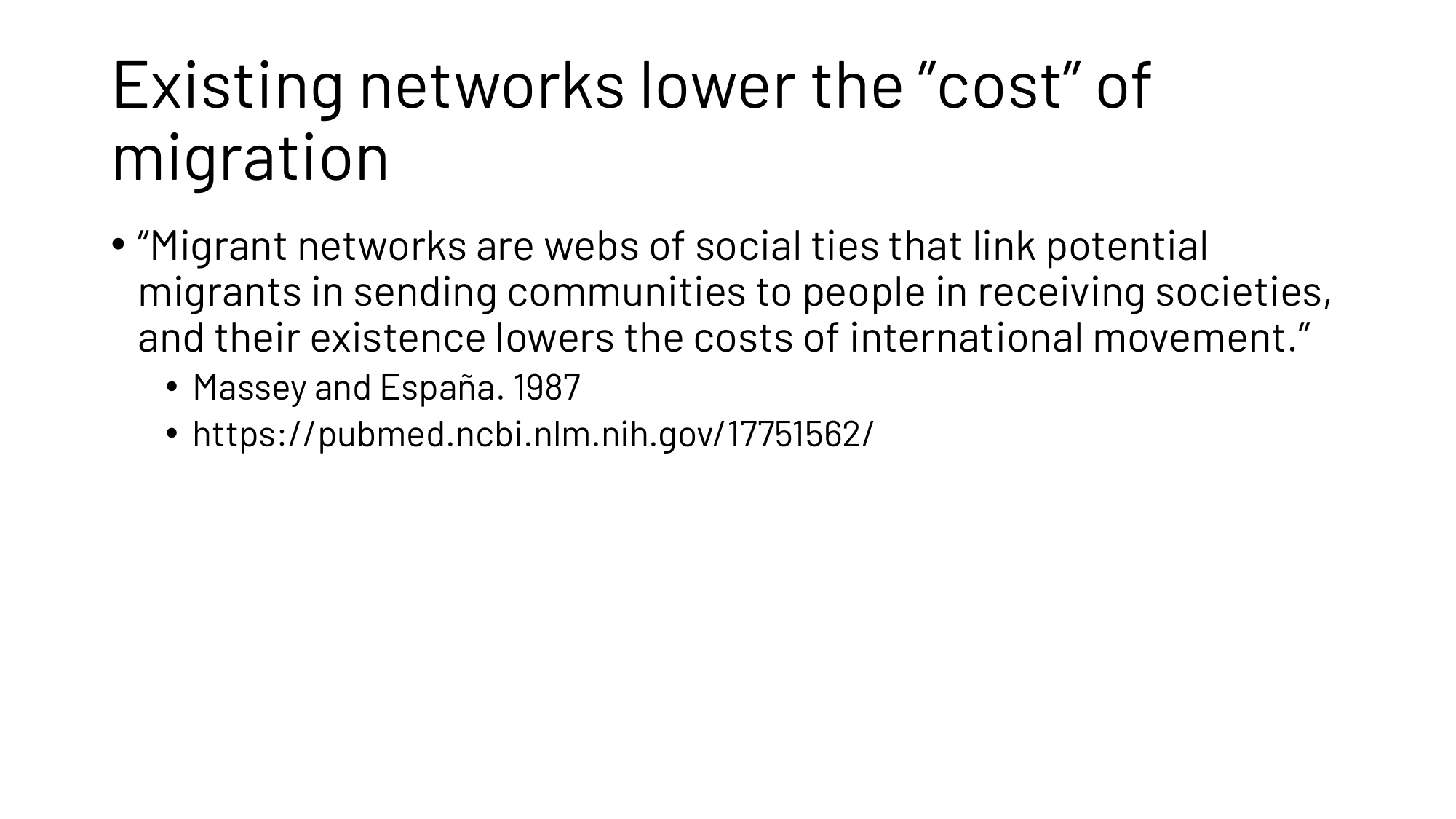

# Existing networks lower the ”cost” of migration
“Migrant networks are webs of social ties that link potential migrants in sending communities to people in receiving societies, and their existence lowers the costs of international movement.”
Massey and España. 1987
https://pubmed.ncbi.nlm.nih.gov/17751562/